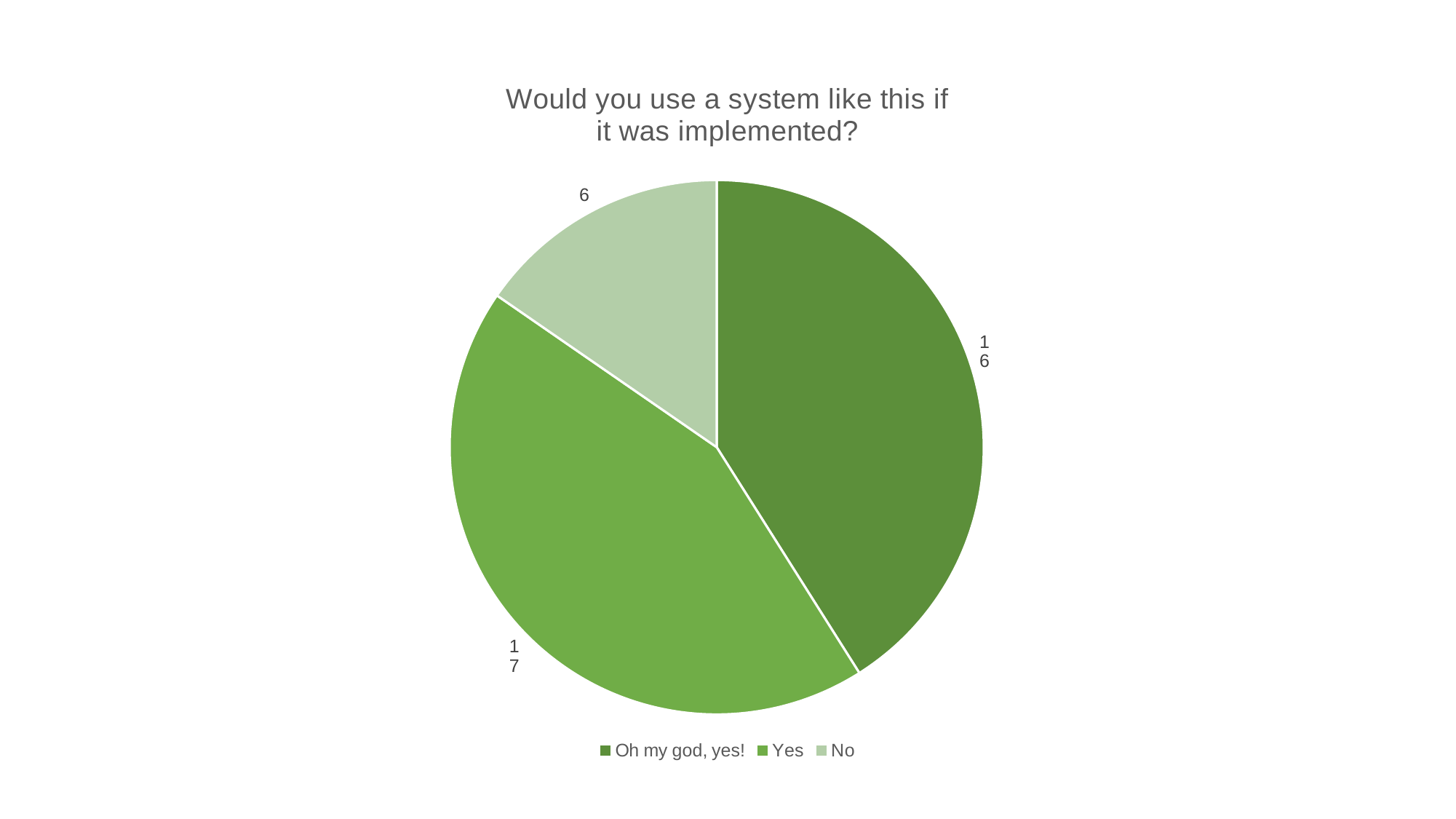

### Chart:

| Category | Would you use a system like this if it was implemented? |
|---|---|
| Oh my god, yes! | 16.0 |
| Yes | 17.0 |
| No | 6.0 |